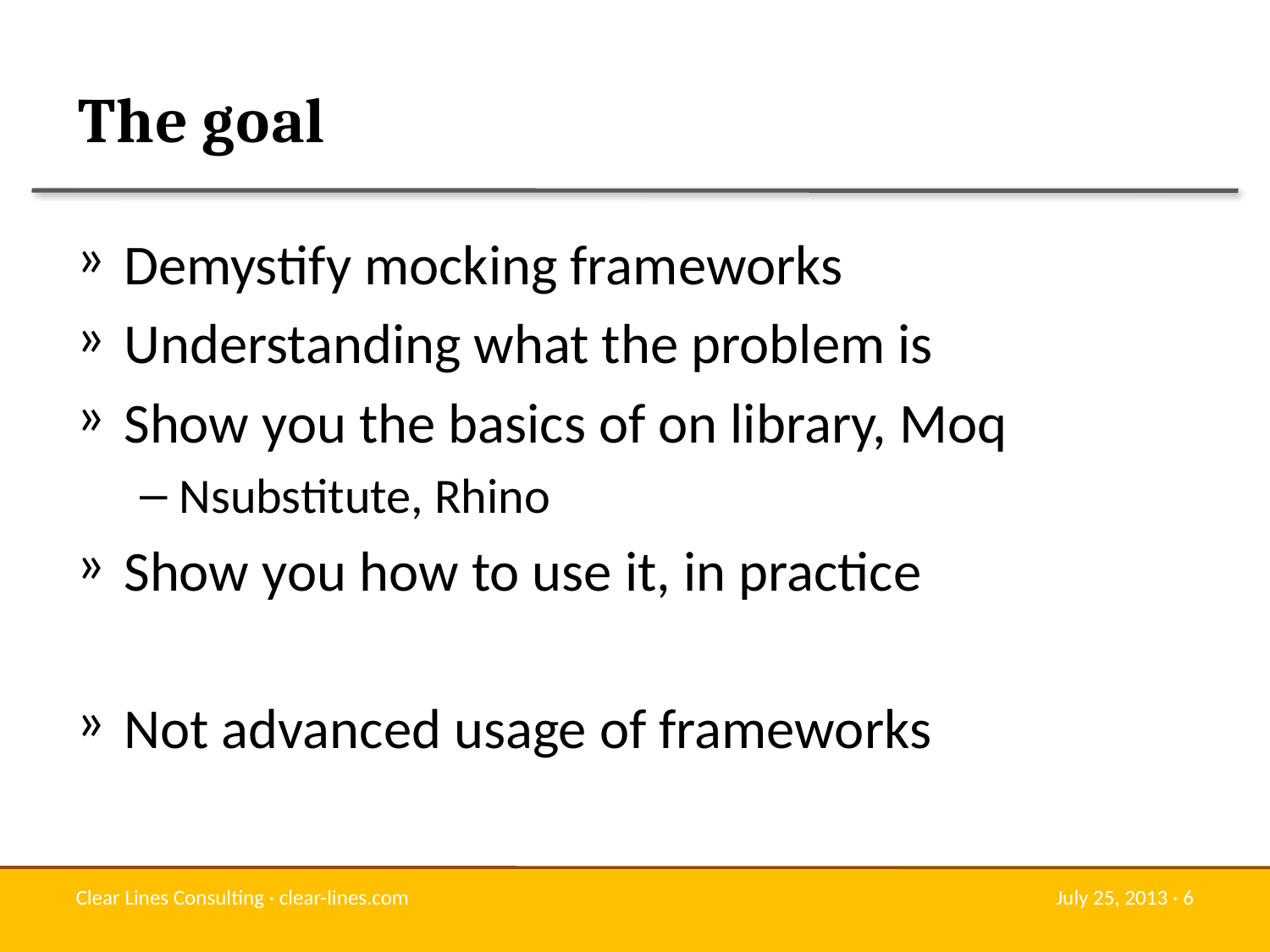

# The goal
Demystify mocking frameworks
Understanding what the problem is
Show you the basics of on library, Moq
Nsubstitute, Rhino
Show you how to use it, in practice

Not advanced usage of frameworks